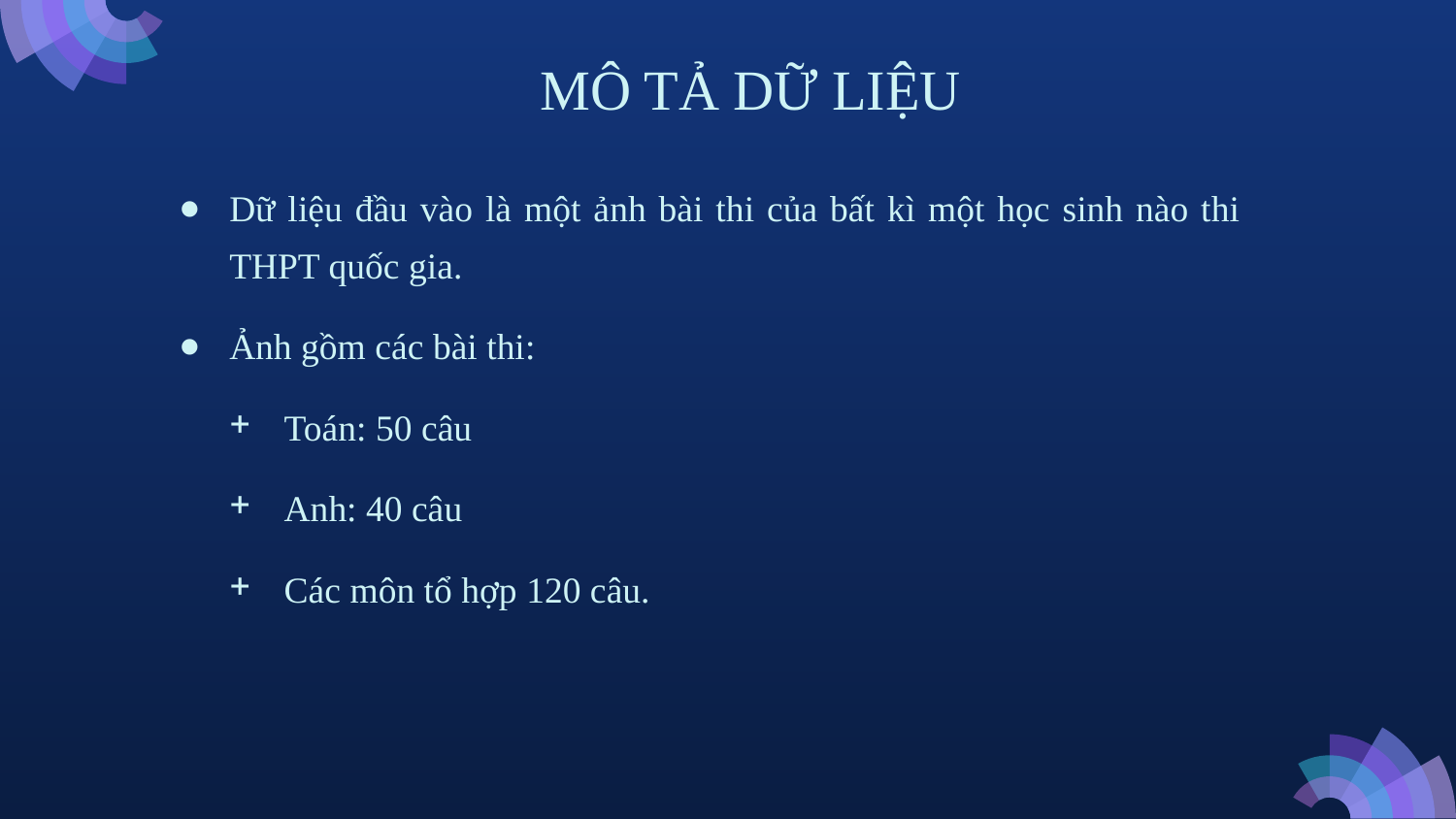

# MÔ TẢ DỮ LIỆU
Dữ liệu đầu vào là một ảnh bài thi của bất kì một học sinh nào thi THPT quốc gia.
Ảnh gồm các bài thi:
Toán: 50 câu
Anh: 40 câu
Các môn tổ hợp 120 câu.